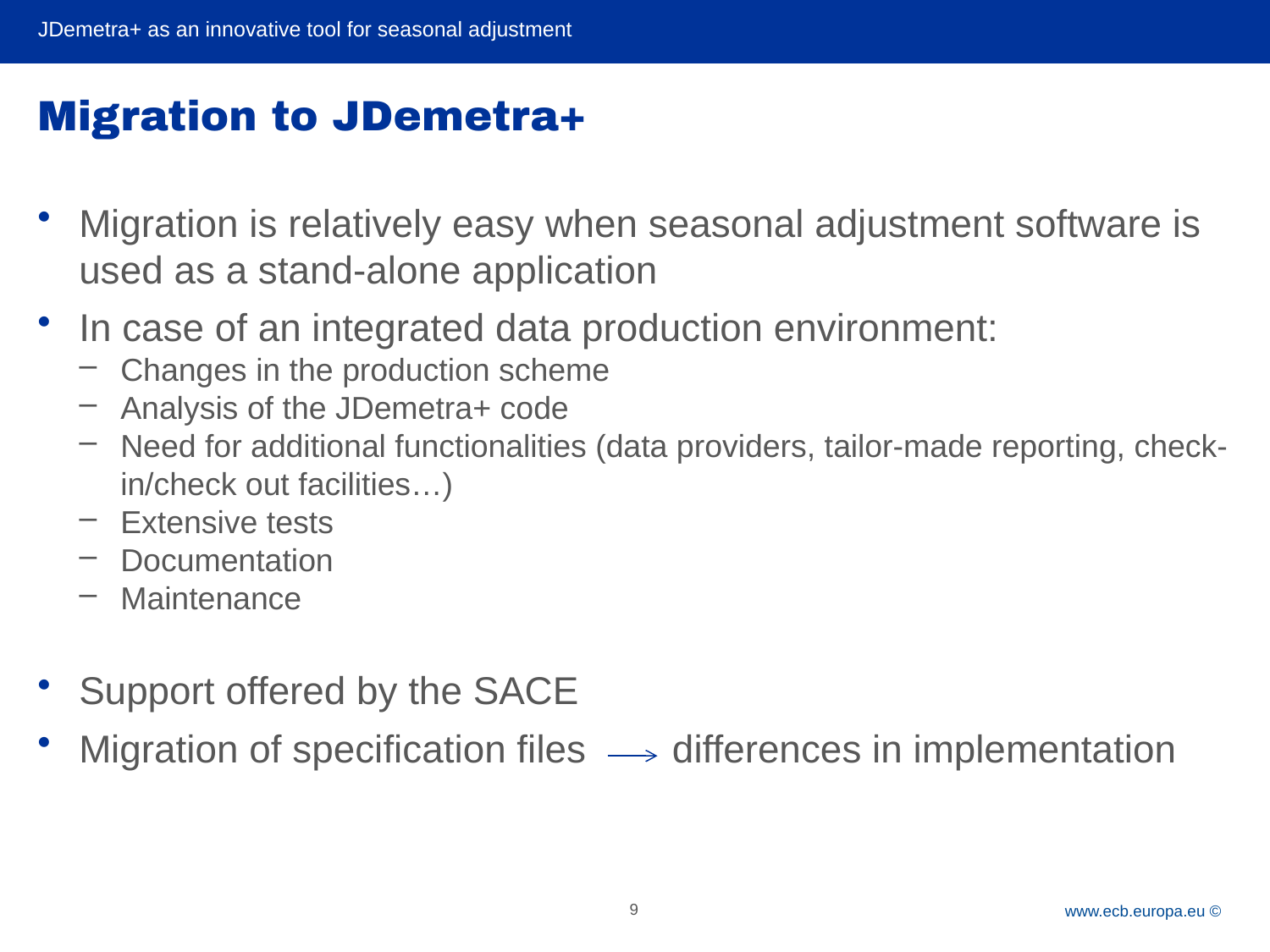

JDemetra+ as an innovative tool for seasonal adjustment
# Migration to JDemetra+
Migration is relatively easy when seasonal adjustment software is used as a stand-alone application
In case of an integrated data production environment:
Changes in the production scheme
Analysis of the JDemetra+ code
Need for additional functionalities (data providers, tailor-made reporting, check-in/check out facilities…)
Extensive tests
Documentation
Maintenance

Support offered by the SACE
Migration of specification files        differences in implementation
9